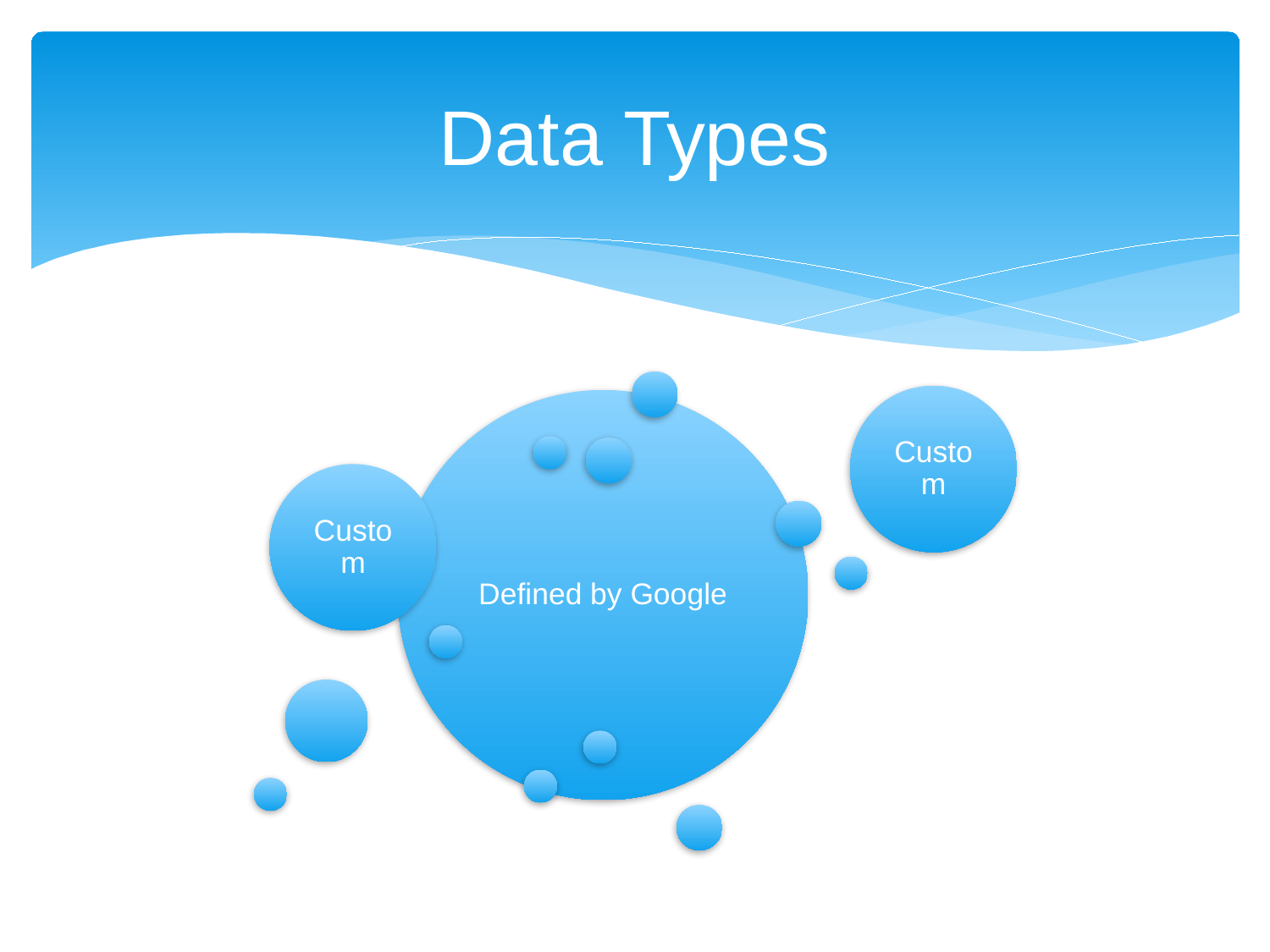

# Data Types
Defined by Google
Custom
Custom